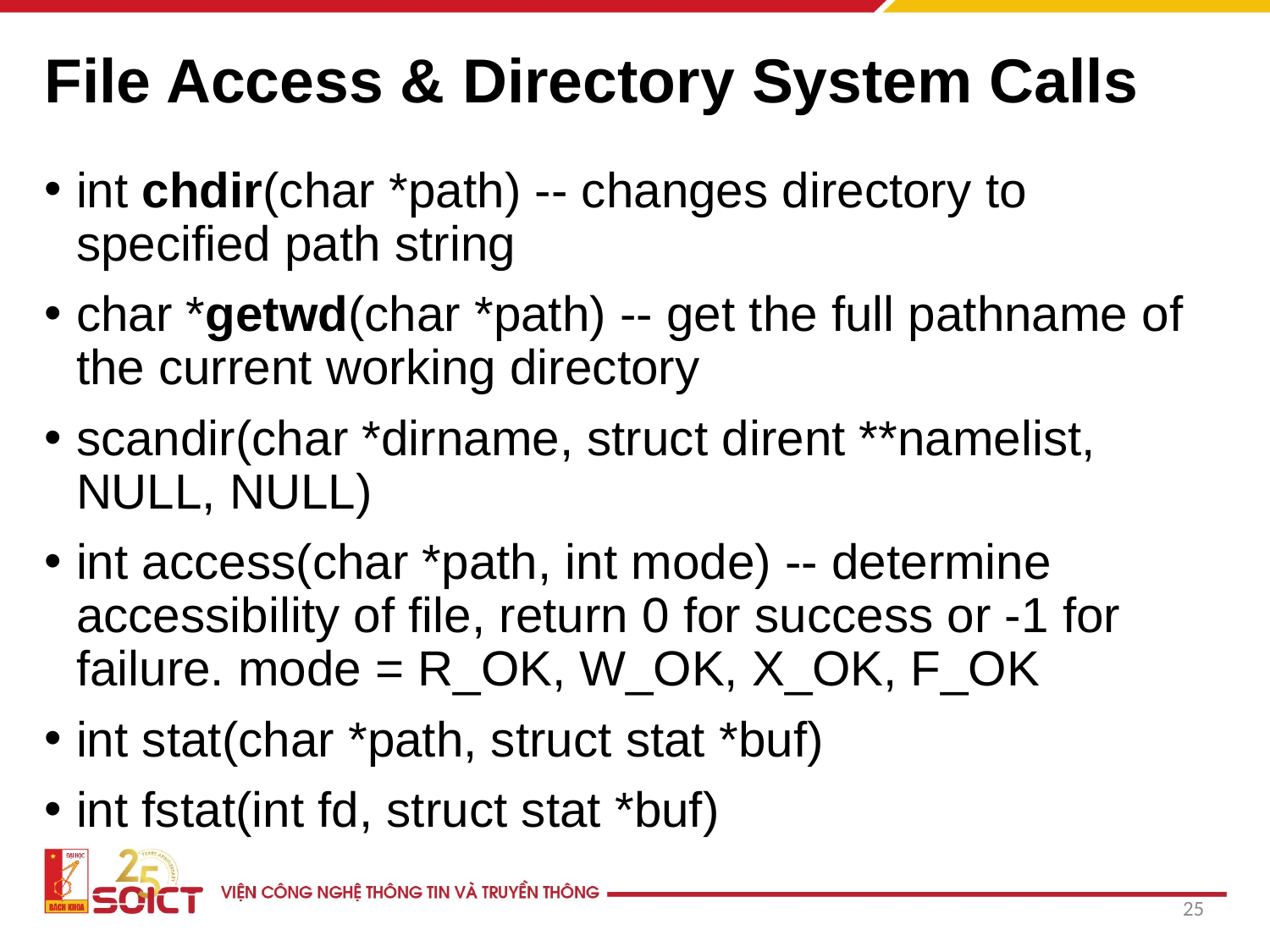

# File Access & Directory System Calls
int chdir(char *path) -- changes directory to specified path string
char *getwd(char *path) -- get the full pathname of the current working directory
scandir(char *dirname, struct dirent **namelist, NULL, NULL)
int access(char *path, int mode) -- determine accessibility of file, return 0 for success or -1 for failure. mode = R_OK, W_OK, X_OK, F_OK
int stat(char *path, struct stat *buf)
int fstat(int fd, struct stat *buf)

25